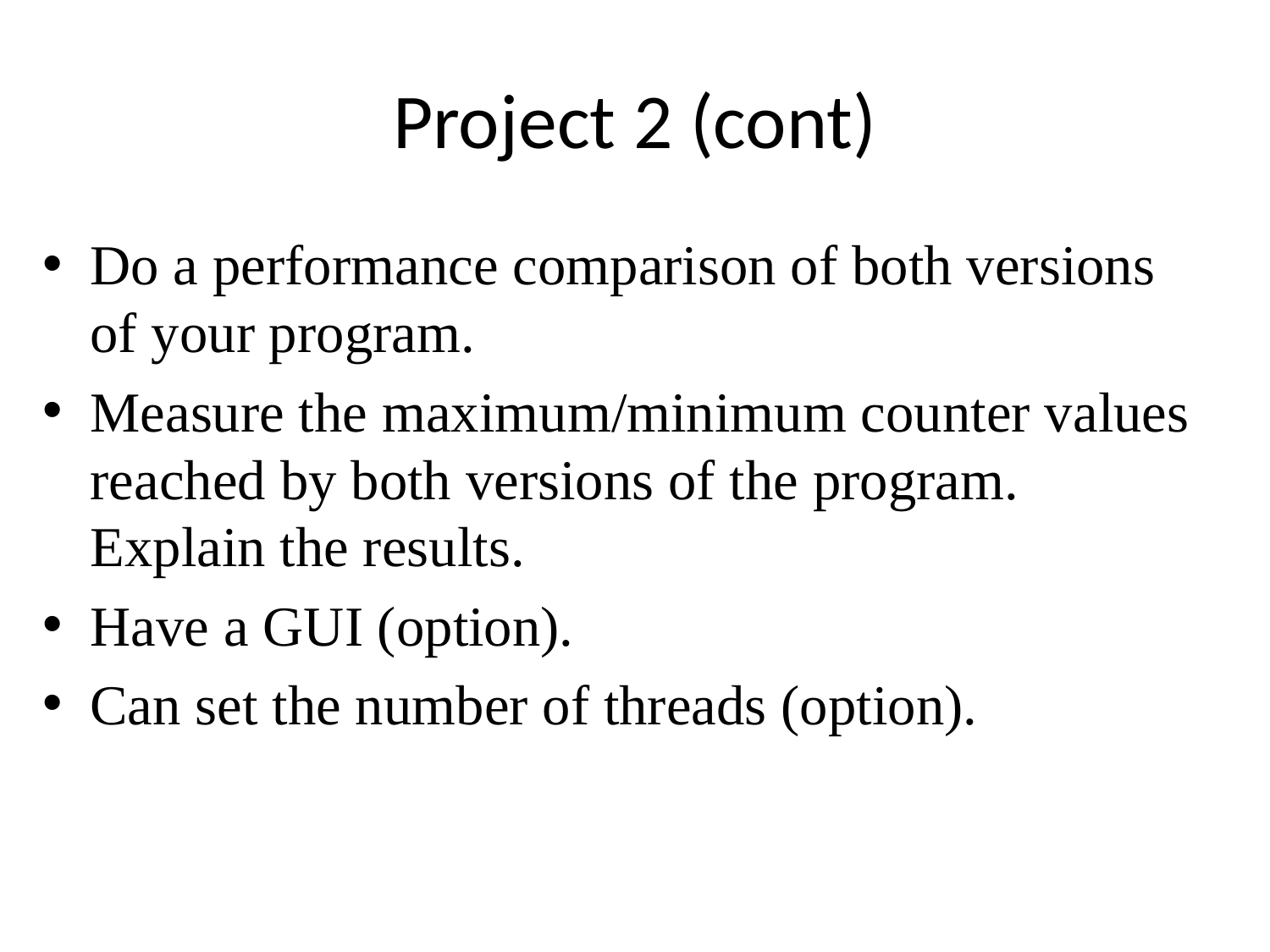

# Project 2 (cont)
Do a performance comparison of both versions of your program.
Measure the maximum/minimum counter values reached by both versions of the program. Explain the results.
Have a GUI (option).
Can set the number of threads (option).